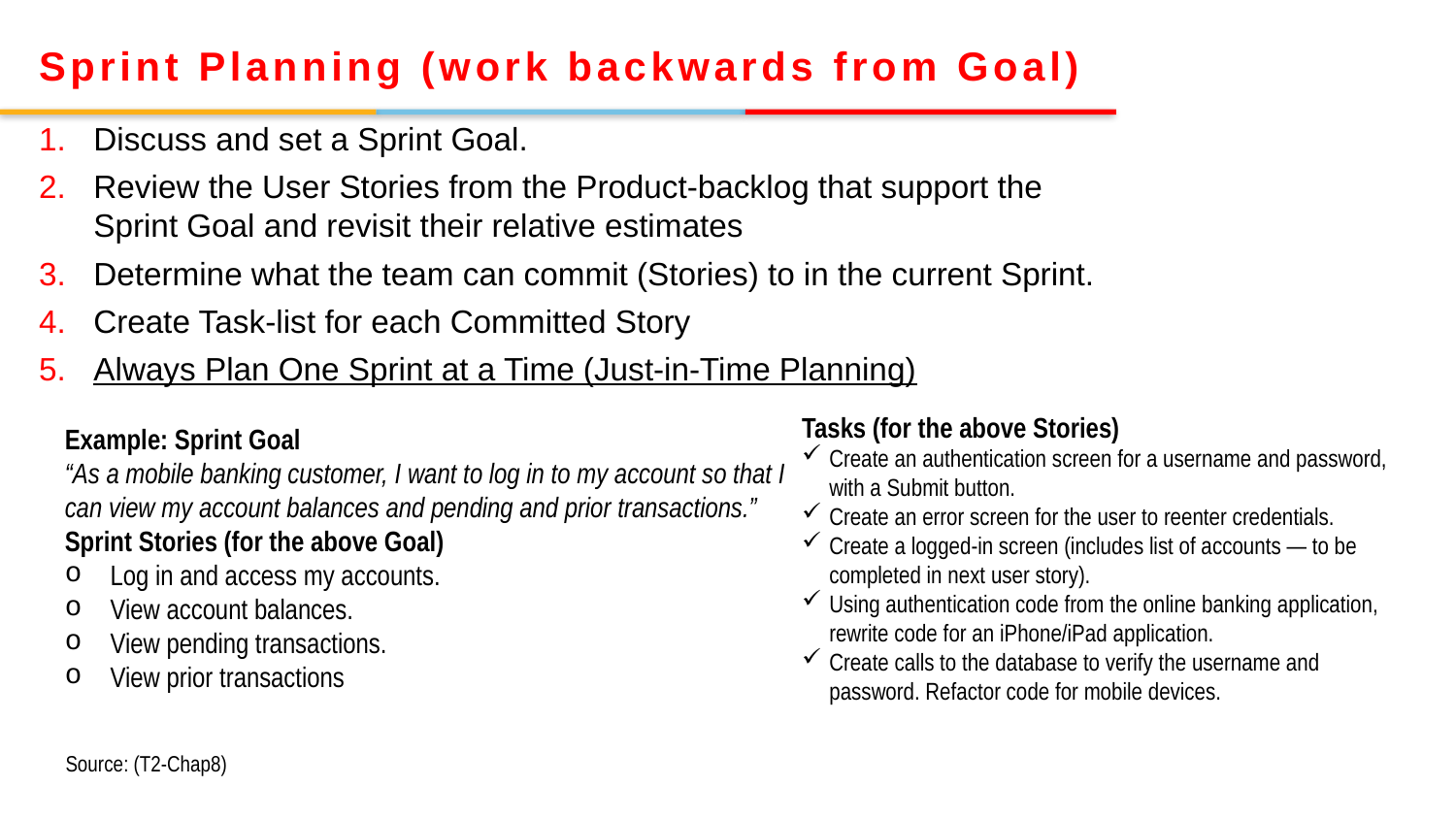

Sprint Planning (work backwards from Goal)
Discuss and set a Sprint Goal.
Review the User Stories from the Product-backlog that support the Sprint Goal and revisit their relative estimates
Determine what the team can commit (Stories) to in the current Sprint.
Create Task-list for each Committed Story
Always Plan One Sprint at a Time (Just-in-Time Planning)
Tasks (for the above Stories)
Create an authentication screen for a username and password, with a Submit button.
Create an error screen for the user to reenter credentials.
Create a logged-in screen (includes list of accounts — to be completed in next user story).
Using authentication code from the online banking application, rewrite code for an iPhone/iPad application.
Create calls to the database to verify the username and password. Refactor code for mobile devices.
Example: Sprint Goal
“As a mobile banking customer, I want to log in to my account so that I can view my account balances and pending and prior transactions.”
Sprint Stories (for the above Goal)
Log in and access my accounts.
View account balances.
View pending transactions.
View prior transactions

Source: (T2-Chap8)